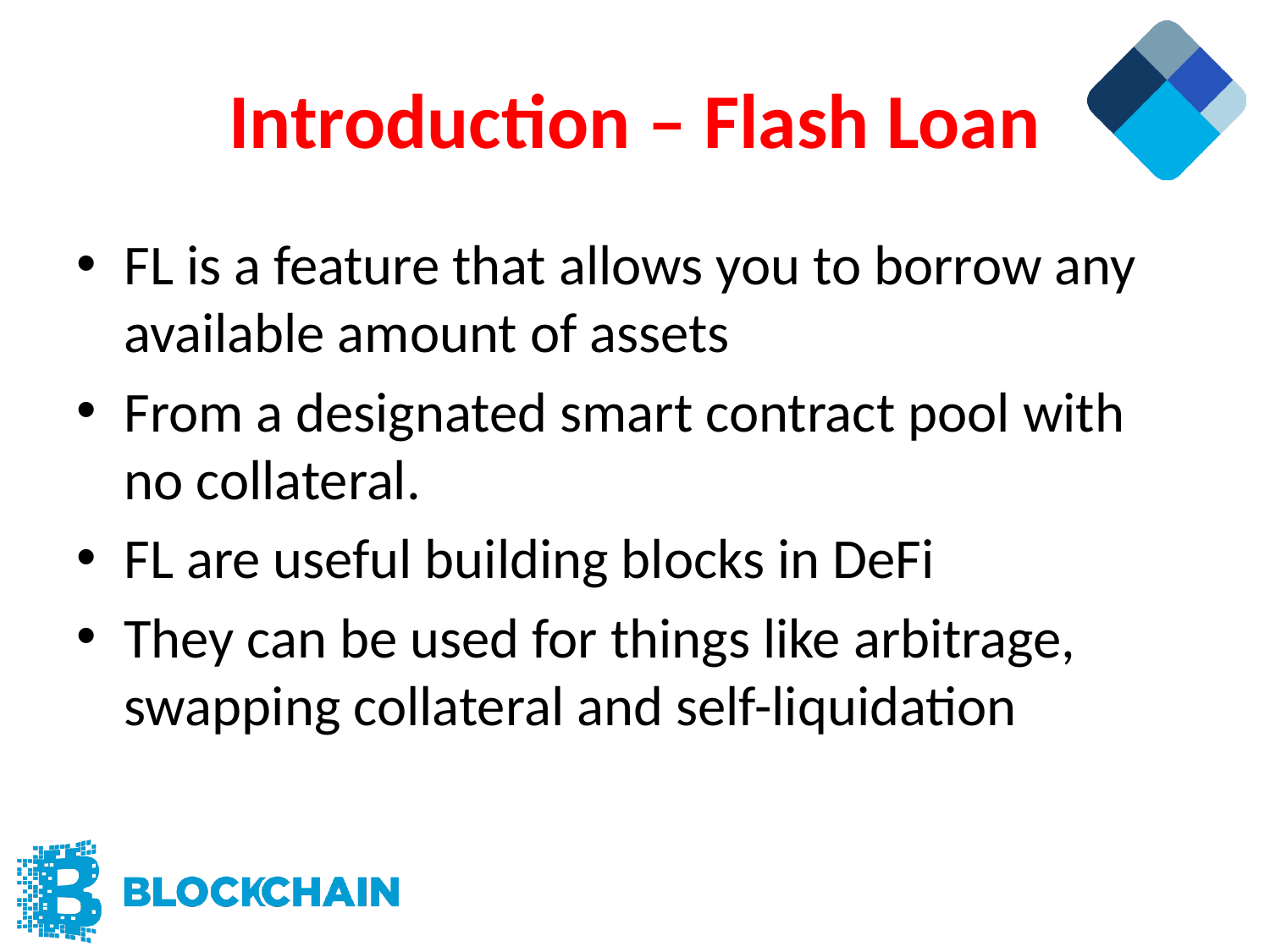

# Introduction – Flash Loan
FL is a feature that allows you to borrow any available amount of assets
From a designated smart contract pool with no collateral.
FL are useful building blocks in DeFi
They can be used for things like arbitrage, swapping collateral and self-liquidation